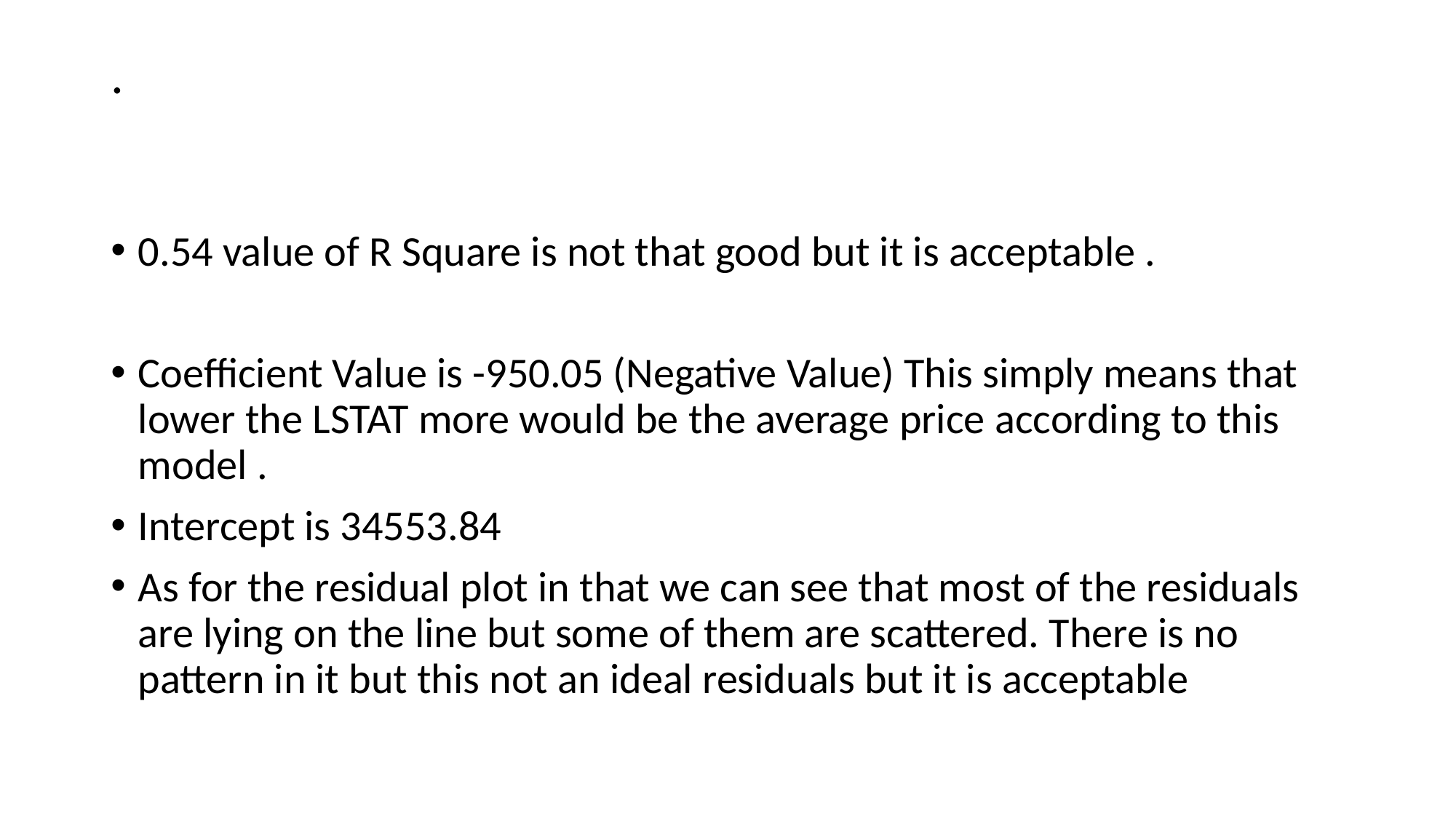

# .

0.54 value of R Square is not that good but it is acceptable .

Coefficient Value is -950.05 (Negative Value) This simply means that lower the LSTAT more would be the average price according to this model .
Intercept is 34553.84
As for the residual plot in that we can see that most of the residuals are lying on the line but some of them are scattered. There is no pattern in it but this not an ideal residuals but it is acceptable